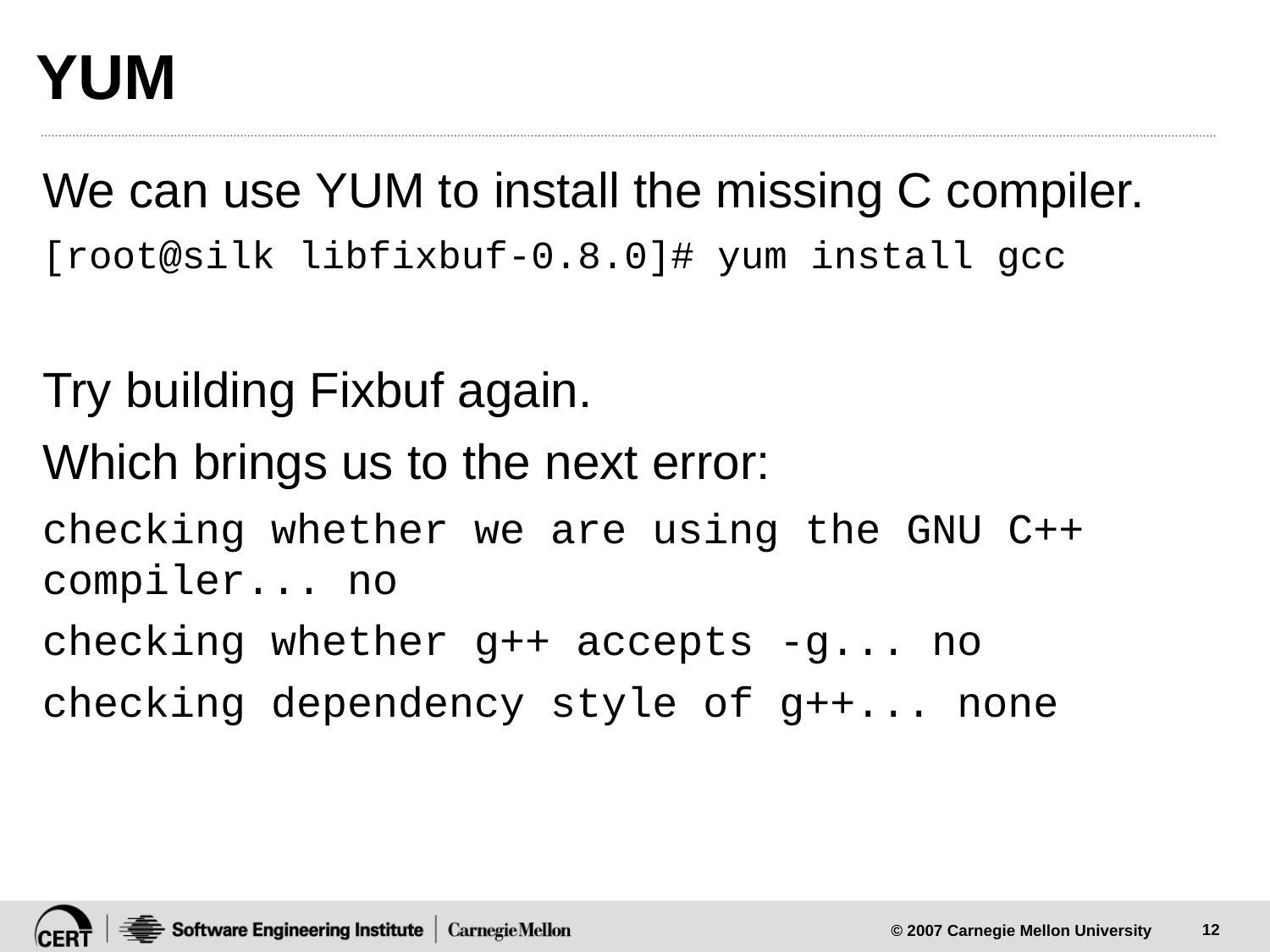

# YUM
We can use YUM to install the missing C compiler.
[root@silk libfixbuf-0.8.0]# yum install gcc

Try building Fixbuf again.
Which brings us to the next error:
checking whether we are using the GNU C++ compiler... no
checking whether g++ accepts -g... no
checking dependency style of g++... none